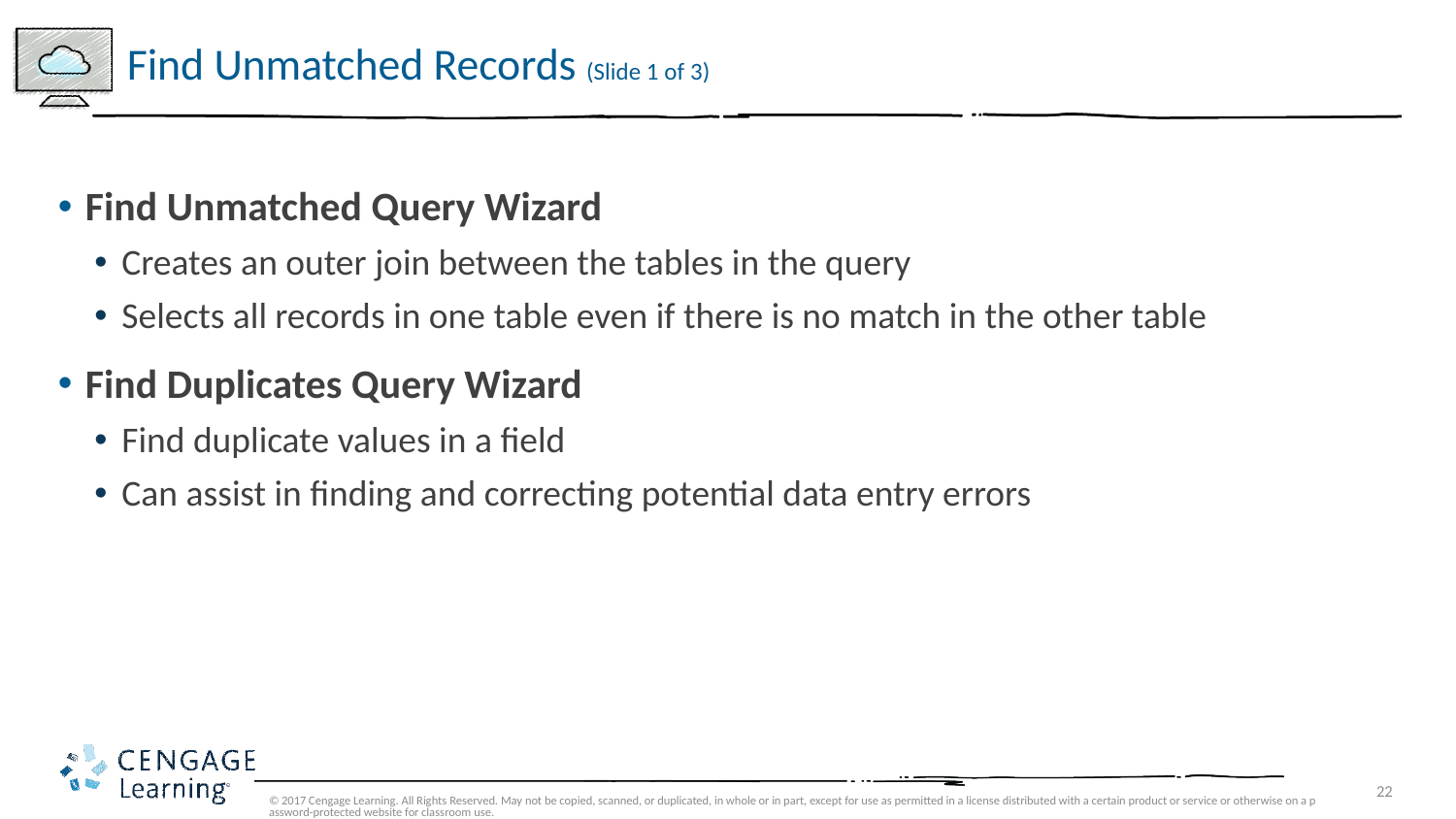

# Find Unmatched Records (Slide 1 of 3)
Find Unmatched Query Wizard
Creates an outer join between the tables in the query
Selects all records in one table even if there is no match in the other table
Find Duplicates Query Wizard
Find duplicate values in a field
Can assist in finding and correcting potential data entry errors

© 2017 Cengage Learning. All Rights Reserved. May not be copied, scanned, or duplicated, in whole or in part, except for use as permitted in a license distributed with a certain product or service or otherwise on a password-protected website for classroom use.